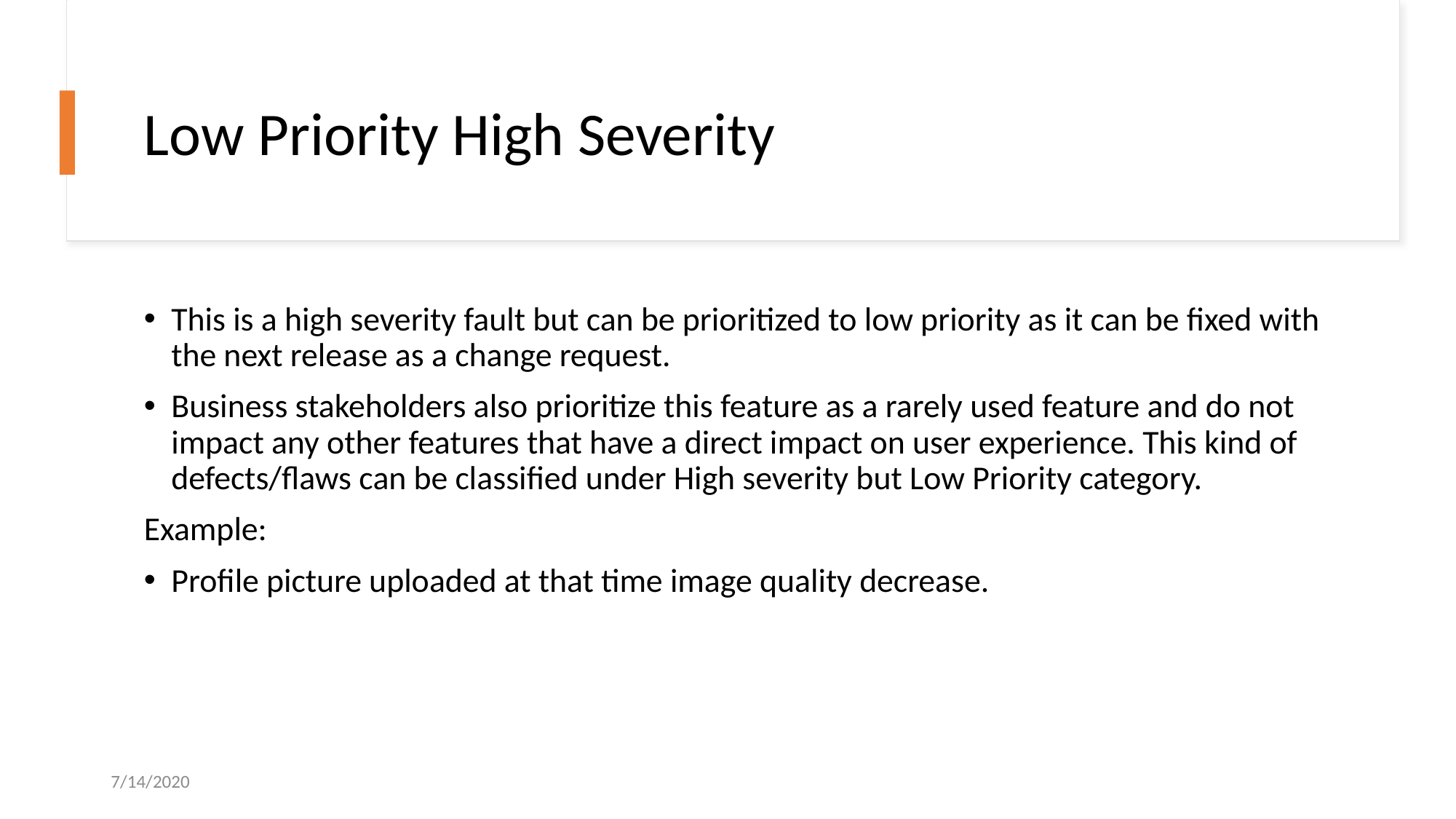

# Low Priority High Severity

This is a high severity fault but can be prioritized to low priority as it can be fixed with the next release as a change request.
Business stakeholders also prioritize this feature as a rarely used feature and do not impact any other features that have a direct impact on user experience. This kind of defects/flaws can be classified under High severity but Low Priority category.
Example:
Profile picture uploaded at that time image quality decrease.

7/14/2020
Bug Life Cycle
15